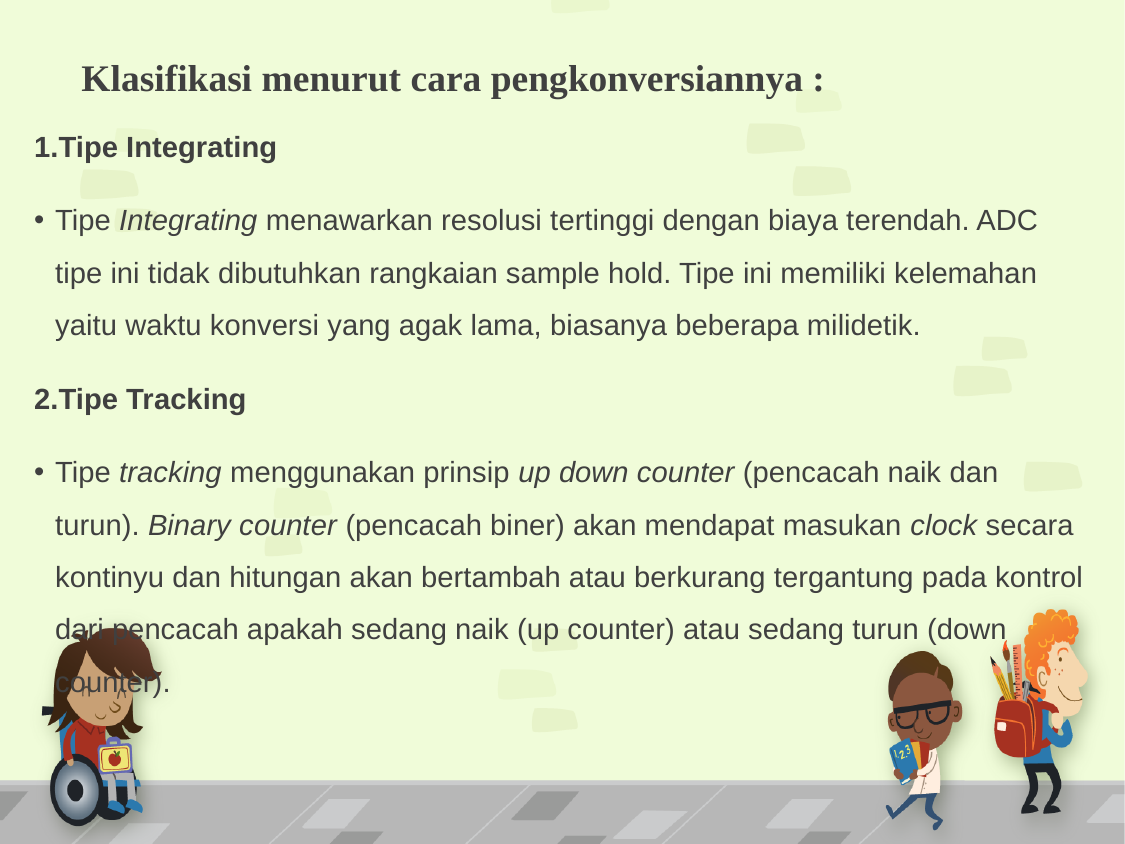

# Klasifikasi menurut cara pengkonversiannya :
1.Tipe Integrating
Tipe Integrating menawarkan resolusi tertinggi dengan biaya terendah. ADC tipe ini tidak dibutuhkan rangkaian sample hold. Tipe ini memiliki kelemahan yaitu waktu konversi yang agak lama, biasanya beberapa milidetik.
2.Tipe Tracking
Tipe tracking menggunakan prinsip up down counter (pencacah naik dan turun). Binary counter (pencacah biner) akan mendapat masukan clock secara kontinyu dan hitungan akan bertambah atau berkurang tergantung pada kontrol dari pencacah apakah sedang naik (up counter) atau sedang turun (down counter).